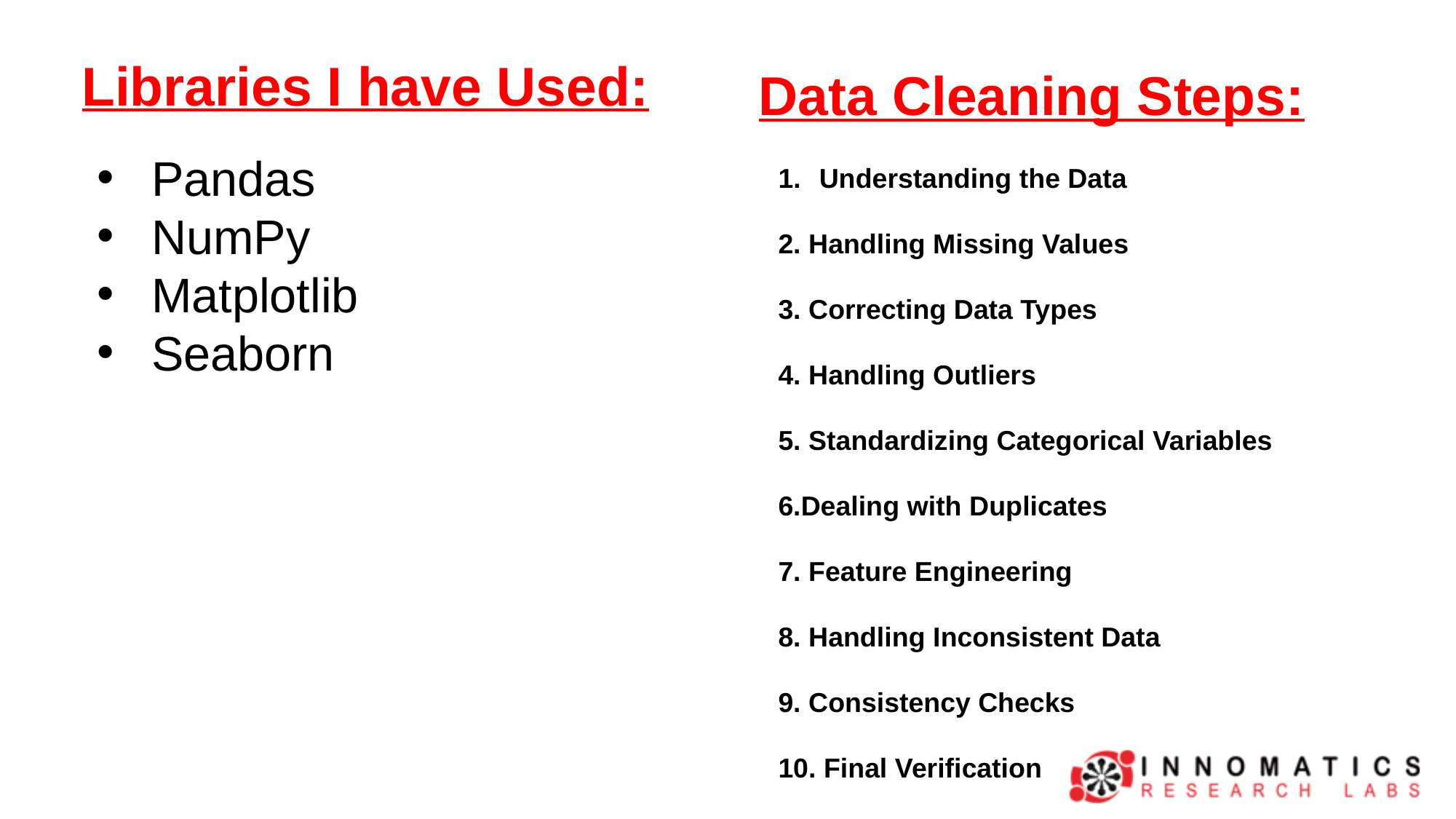

Libraries I have Used:
Data Cleaning Steps:

Understanding the Data

2. Handling Missing Values

3. Correcting Data Types

4. Handling Outliers

5. Standardizing Categorical Variables

6.Dealing with Duplicates

7. Feature Engineering

8. Handling Inconsistent Data

9. Consistency Checks

10. Final Verification
Pandas
NumPy
Matplotlib
Seaborn